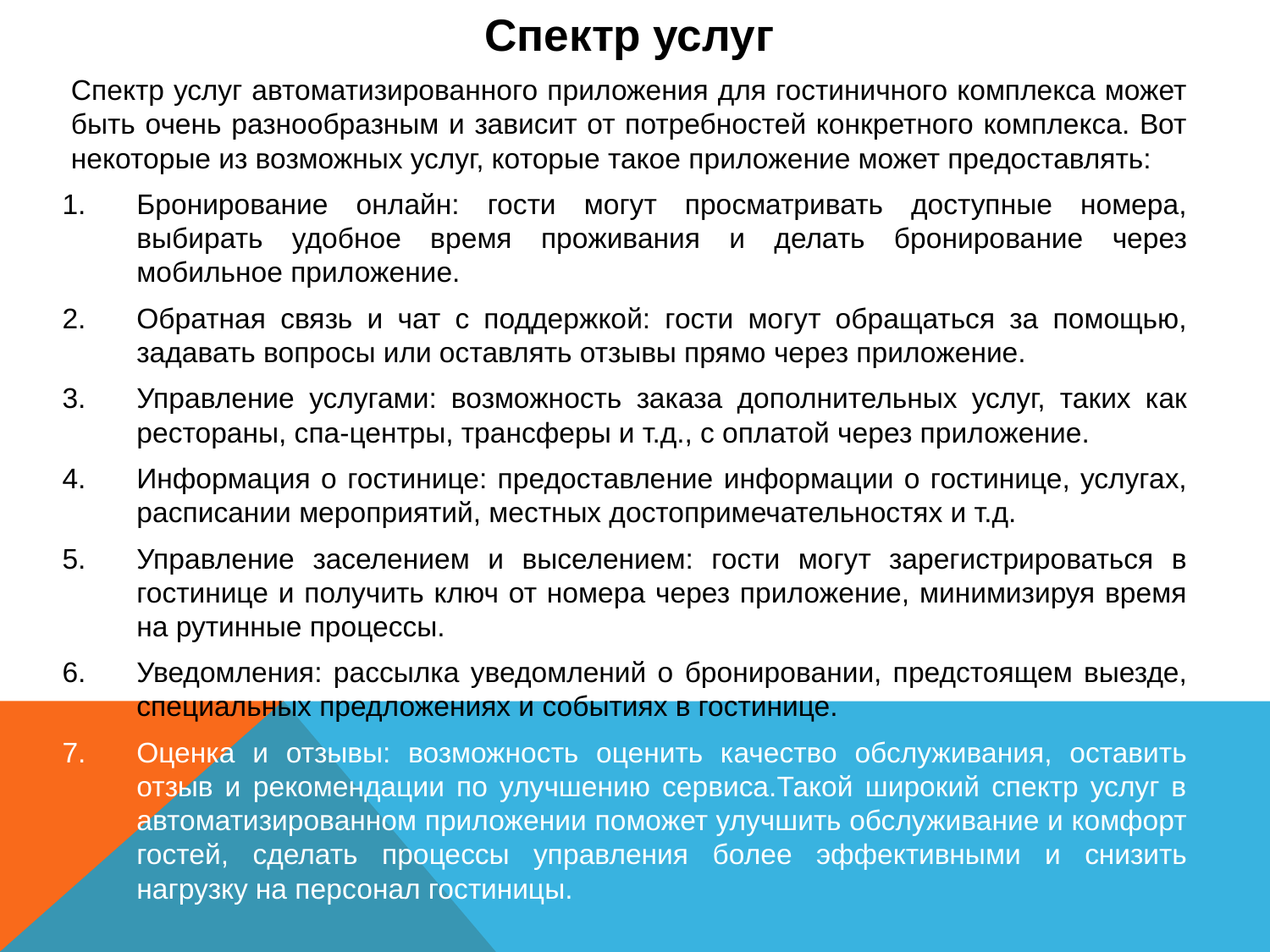

Спектр услуг
Спектр услуг автоматизированного приложения для гостиничного комплекса может быть очень разнообразным и зависит от потребностей конкретного комплекса. Вот некоторые из возможных услуг, которые такое приложение может предоставлять:
Бронирование онлайн: гости могут просматривать доступные номера, выбирать удобное время проживания и делать бронирование через мобильное приложение.
Обратная связь и чат с поддержкой: гости могут обращаться за помощью, задавать вопросы или оставлять отзывы прямо через приложение.
Управление услугами: возможность заказа дополнительных услуг, таких как рестораны, спа-центры, трансферы и т.д., с оплатой через приложение.
Информация о гостинице: предоставление информации о гостинице, услугах, расписании мероприятий, местных достопримечательностях и т.д.
Управление заселением и выселением: гости могут зарегистрироваться в гостинице и получить ключ от номера через приложение, минимизируя время на рутинные процессы.
Уведомления: рассылка уведомлений о бронировании, предстоящем выезде, специальных предложениях и событиях в гостинице.
Оценка и отзывы: возможность оценить качество обслуживания, оставить отзыв и рекомендации по улучшению сервиса.Такой широкий спектр услуг в автоматизированном приложении поможет улучшить обслуживание и комфорт гостей, сделать процессы управления более эффективными и снизить нагрузку на персонал гостиницы.